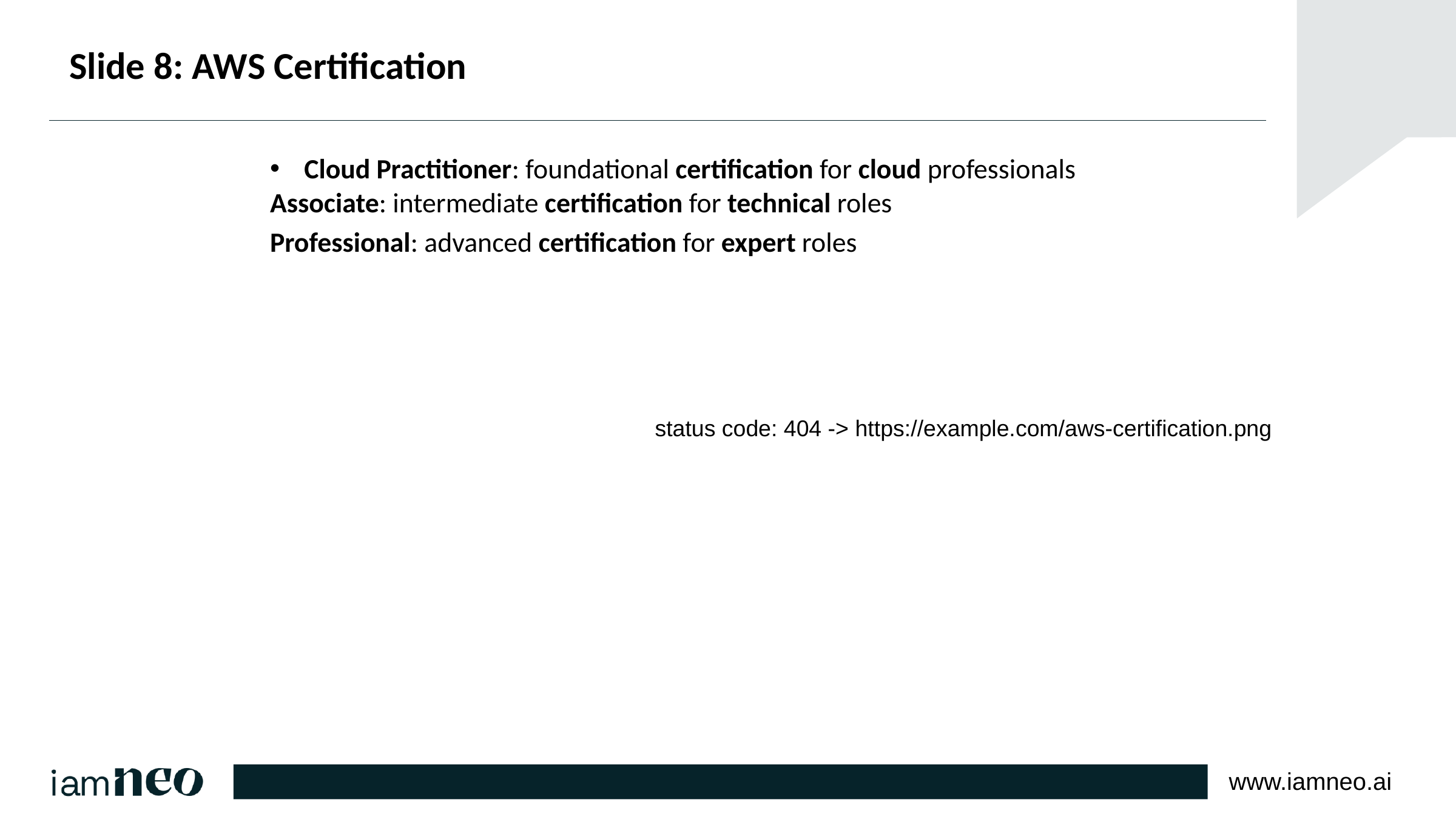

# Slide 8: AWS Certification
Cloud Practitioner: foundational certification for cloud professionals
Associate: intermediate certification for technical roles
Professional: advanced certification for expert roles
status code: 404 -> https://example.com/aws-certification.png